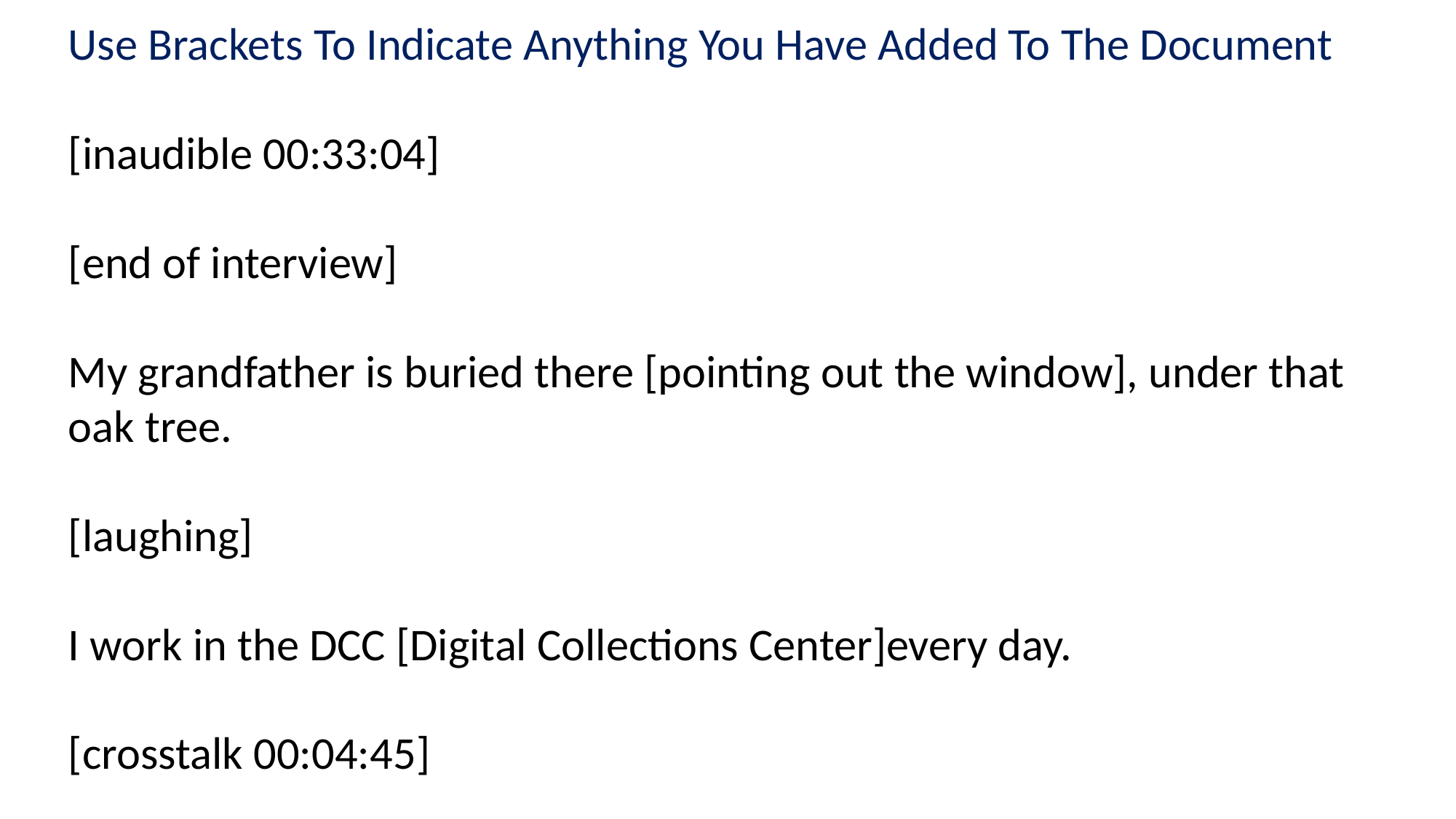

Use Brackets To Indicate Anything You Have Added To The Document

[inaudible 00:33:04]

[end of interview]

My grandfather is buried there [pointing out the window], under that oak tree.

[laughing]

I work in the DCC [Digital Collections Center]every day.

[crosstalk 00:04:45]